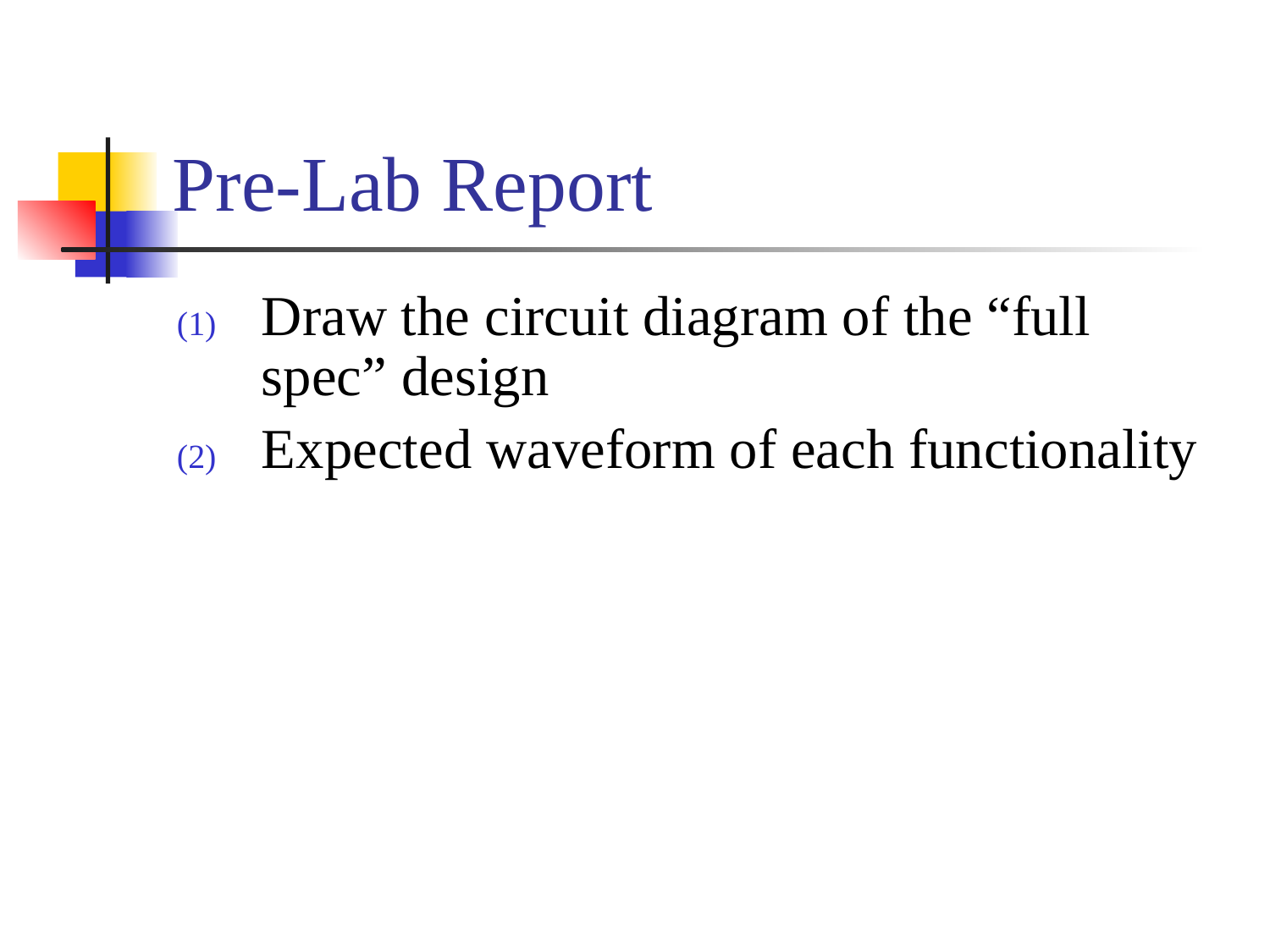

# Pre-Lab Report
Draw the circuit diagram of the “full spec” design
Expected waveform of each functionality